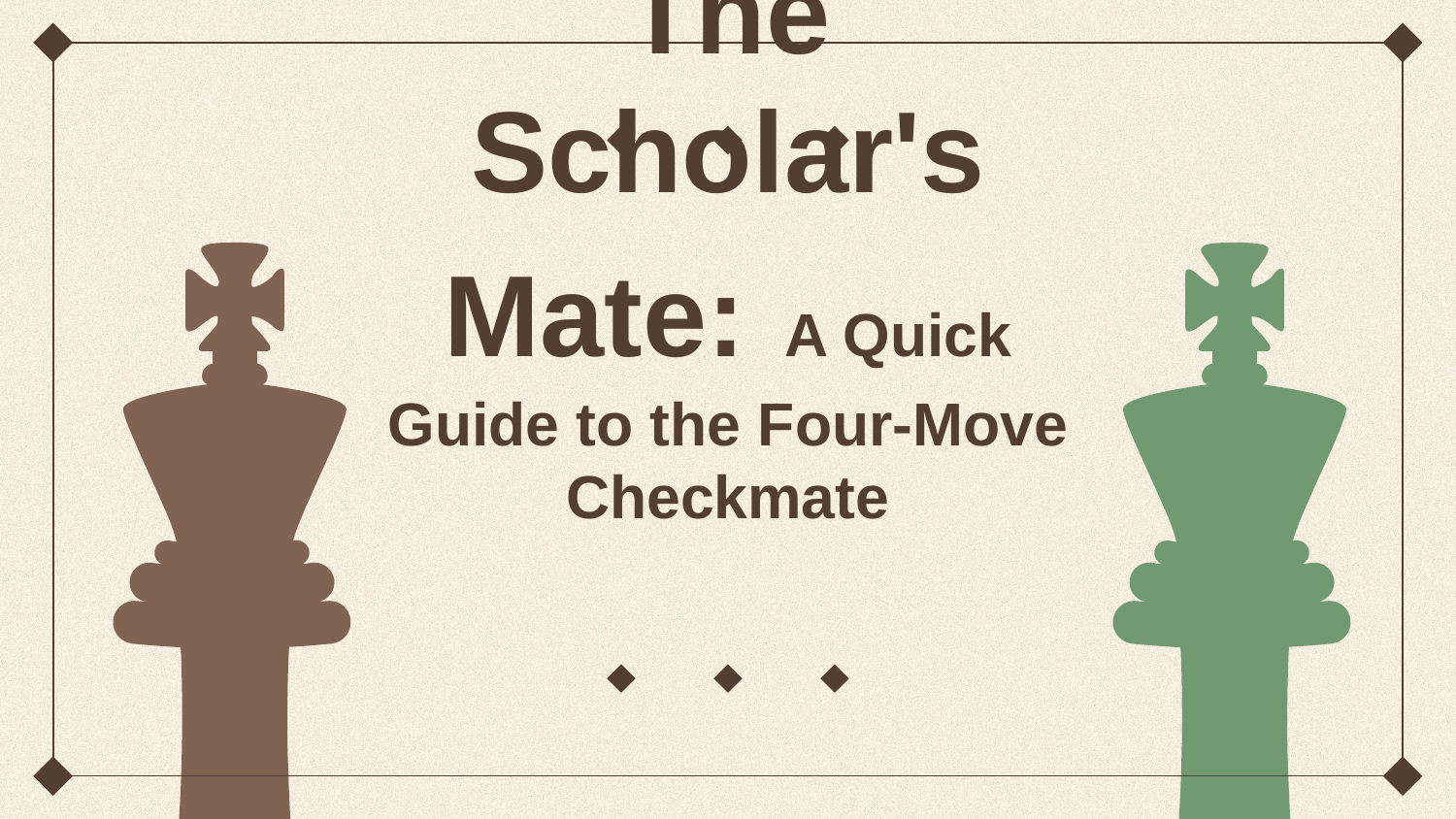

# The Scholar's Mate: A Quick Guide to the Four-Move Checkmate